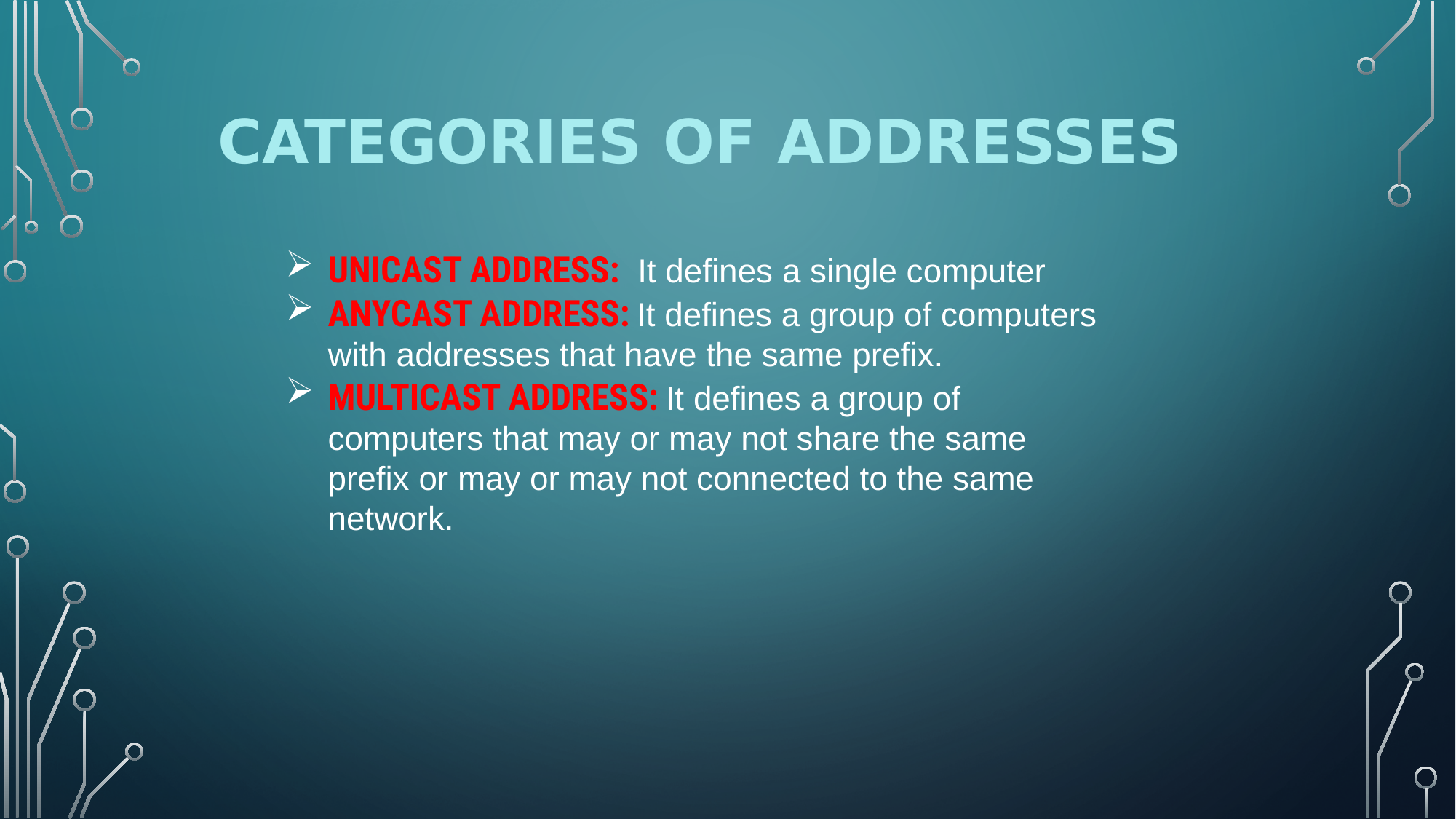

CATEGORIES OF ADDRESSES
UNICAST ADDRESS:  It defines a single computer
ANYCAST ADDRESS: It defines a group of computers with addresses that have the same prefix.
MULTICAST ADDRESS: It defines a group of computers that may or may not share the same prefix or may or may not connected to the same network.